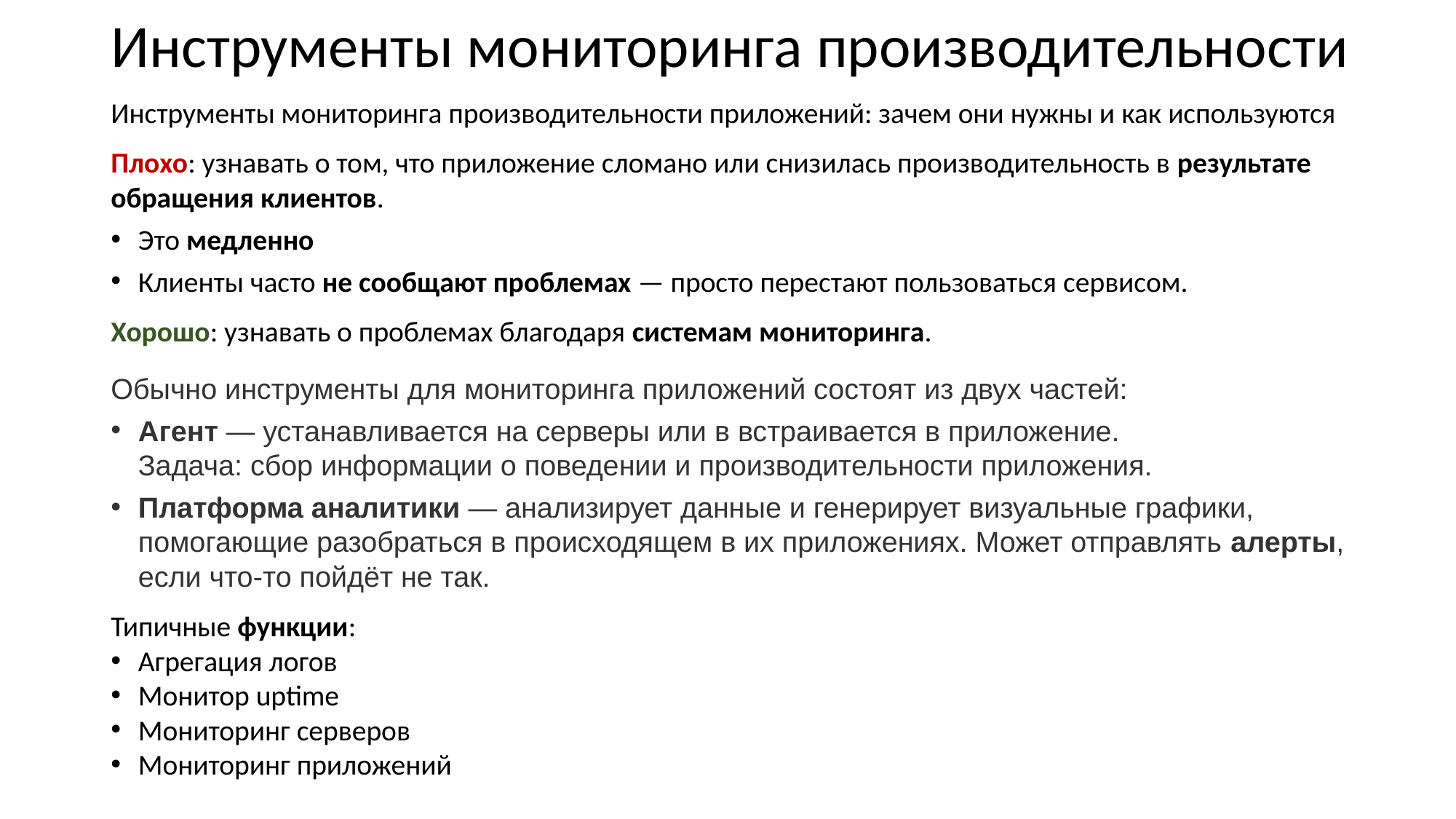

# Инструменты мониторинга производительности
Инструменты мониторинга производительности приложений: зачем они нужны и как используются
Плохо: узнавать о том, что приложение сломано или снизилась производительность в результате обращения клиентов.
Это медленно
Клиенты часто не сообщают проблемах — просто перестают пользоваться сервисом.
Хорошо: узнавать о проблемах благодаря системам мониторинга.
Обычно инструменты для мониторинга приложений состоят из двух частей:
Агент — устанавливается на серверы или в встраивается в приложение.
Задача: сбор информации о поведении и производительности приложения.
Платформа аналитики — анализирует данные и генерирует визуальные графики, помогающие разобраться в происходящем в их приложениях. Может отправлять алерты, если что-то пойдёт не так.
Типичные функции:
Агрегация логов
Монитор uptime
Мониторинг серверов
Мониторинг приложений